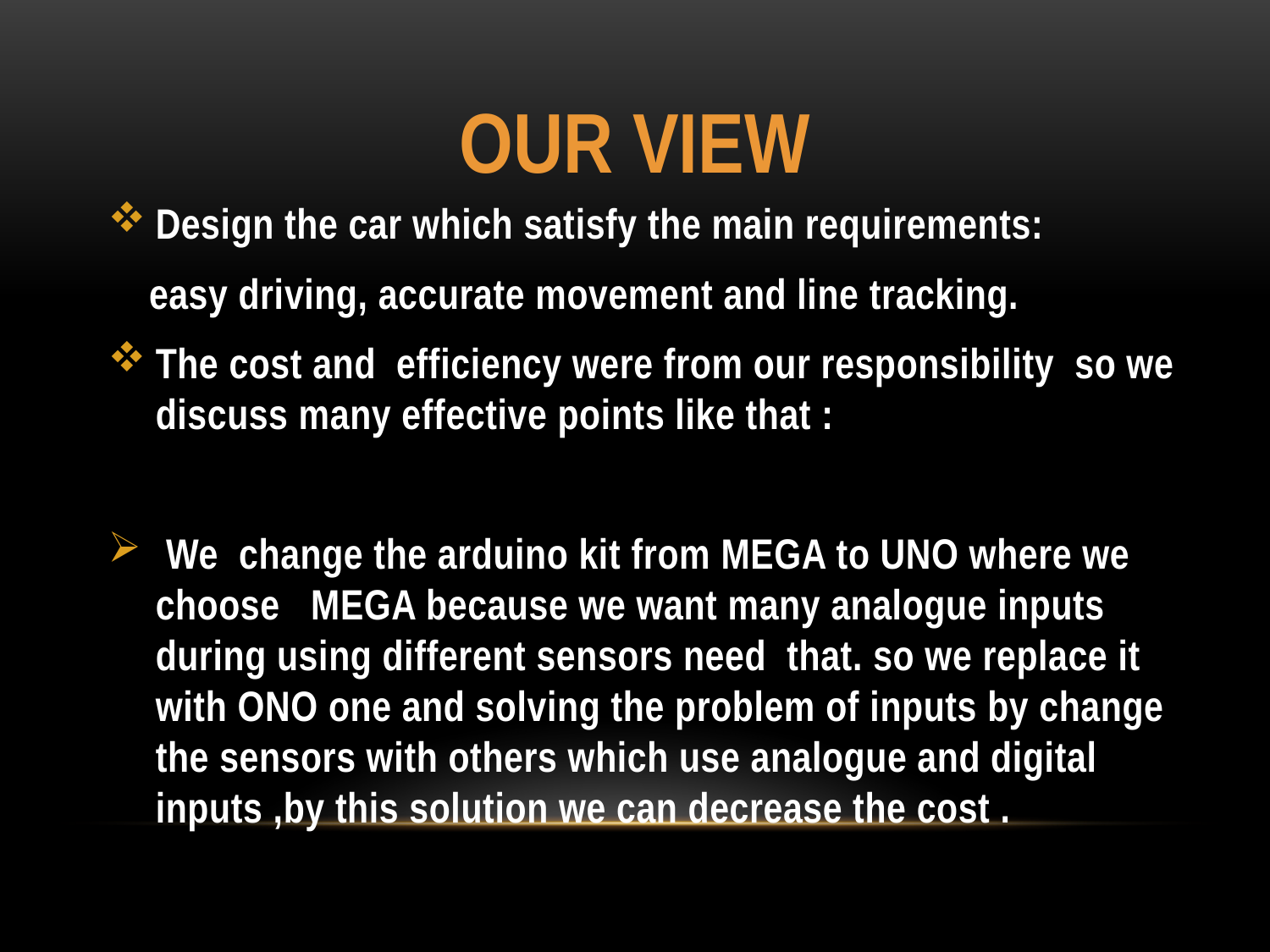

# Our view
Design the car which satisfy the main requirements:
    easy driving, accurate movement and line tracking.
The cost and  efficiency were from our responsibility  so we discuss many effective points like that :

 We  change the arduino kit from MEGA to UNO where we choose   MEGA because we want many analogue inputs during using different sensors need  that. so we replace it with ONO one and solving the problem of inputs by change the sensors with others which use analogue and digital inputs ,by this solution we can decrease the cost .